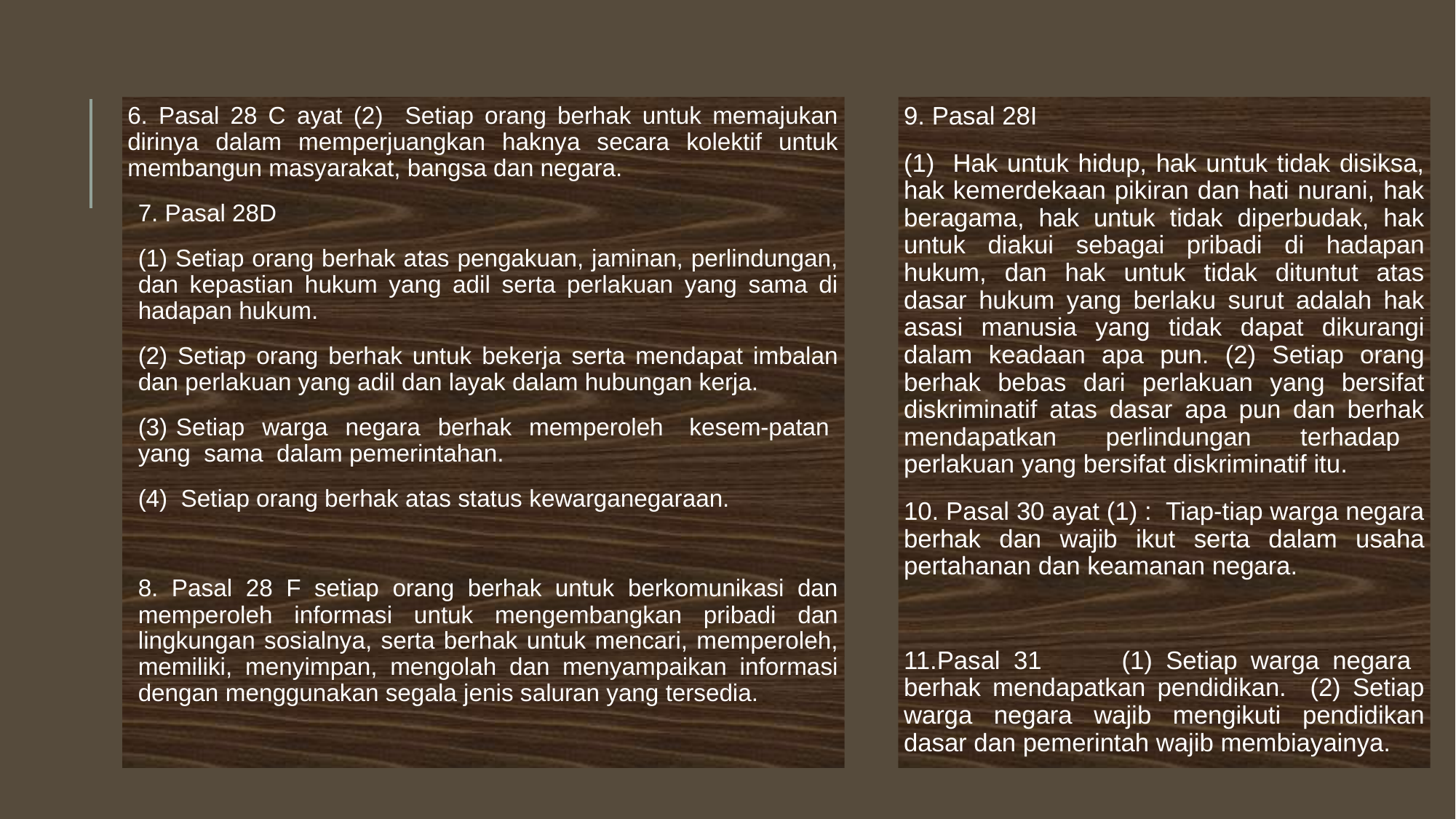

6. Pasal 28 C ayat (2)  Setiap orang berhak untuk memajukan dirinya dalam memperjuangkan haknya secara kolektif untuk membangun masyarakat, bangsa dan negara.
7. Pasal 28D
(1) Setiap orang berhak atas pengakuan, jaminan, perlindungan, dan kepastian hukum yang adil serta perlakuan yang sama di hadapan hukum.
(2) Setiap orang berhak untuk bekerja serta mendapat imbalan dan perlakuan yang adil dan layak dalam hubungan kerja.
(3) Setiap  warga  negara  berhak  memperoleh   kesem-patan  yang  sama  dalam pemerintahan.
(4)  Setiap orang berhak atas status kewarganegaraan.

8. Pasal 28 F setiap orang berhak untuk berkomunikasi dan memperoleh informasi untuk mengembangkan pribadi dan lingkungan sosialnya, serta berhak untuk mencari, memperoleh, memiliki, menyimpan, mengolah dan menyampaikan informasi dengan menggunakan segala jenis saluran yang tersedia.

9. Pasal 28I
(1)  Hak untuk hidup, hak untuk tidak disiksa, hak kemerdekaan pikiran dan hati nurani, hak beragama, hak untuk tidak diperbudak, hak untuk diakui sebagai pribadi di hadapan hukum, dan hak untuk tidak dituntut atas dasar hukum yang berlaku surut adalah hak asasi manusia yang tidak dapat dikurangi dalam keadaan apa pun. (2) Setiap orang berhak bebas dari perlakuan yang bersifat diskriminatif atas dasar apa pun dan berhak mendapatkan  perlindungan  terhadap  perlakuan yang bersifat diskriminatif itu.
10. Pasal 30 ayat (1) :  Tiap-tiap warga negara berhak dan wajib ikut serta dalam usaha pertahanan dan keamanan negara.

11.Pasal 31      (1) Setiap warga negara  berhak mendapatkan pendidikan.  (2) Setiap warga negara wajib mengikuti pendidikan dasar dan pemerintah wajib membiayainya.